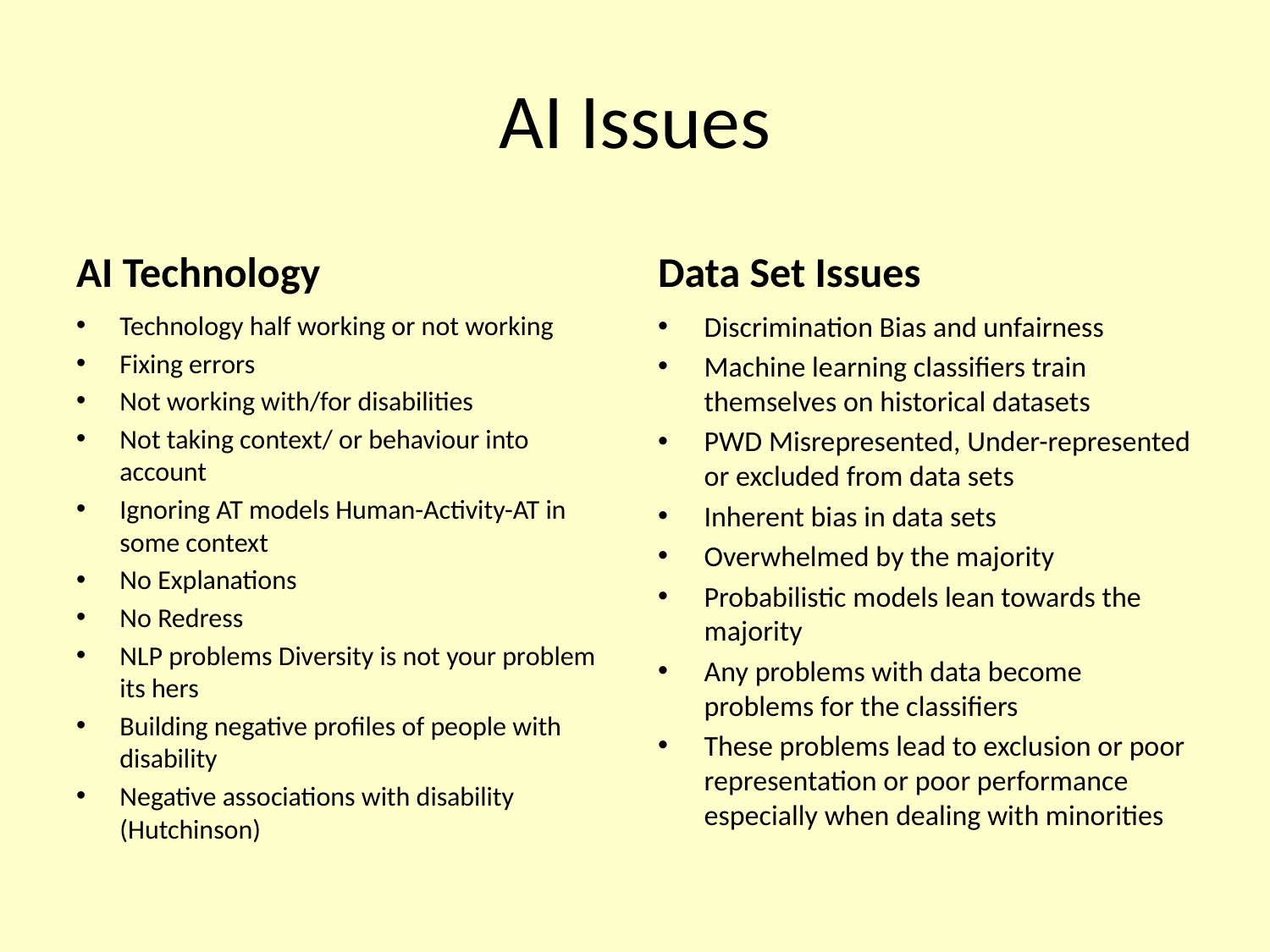

# AI Issues
AI Technology
Data Set Issues
Technology half working or not working
Fixing errors
Not working with/for disabilities
Not taking context/ or behaviour into account
Ignoring AT models Human-Activity-AT in some context
No Explanations
No Redress
NLP problems Diversity is not your problem its hers
Building negative profiles of people with disability
Negative associations with disability (Hutchinson)

Discrimination Bias and unfairness
Machine learning classifiers train themselves on historical datasets
PWD Misrepresented, Under-represented or excluded from data sets
Inherent bias in data sets
Overwhelmed by the majority
Probabilistic models lean towards the majority
Any problems with data become problems for the classifiers
These problems lead to exclusion or poor representation or poor performance especially when dealing with minorities